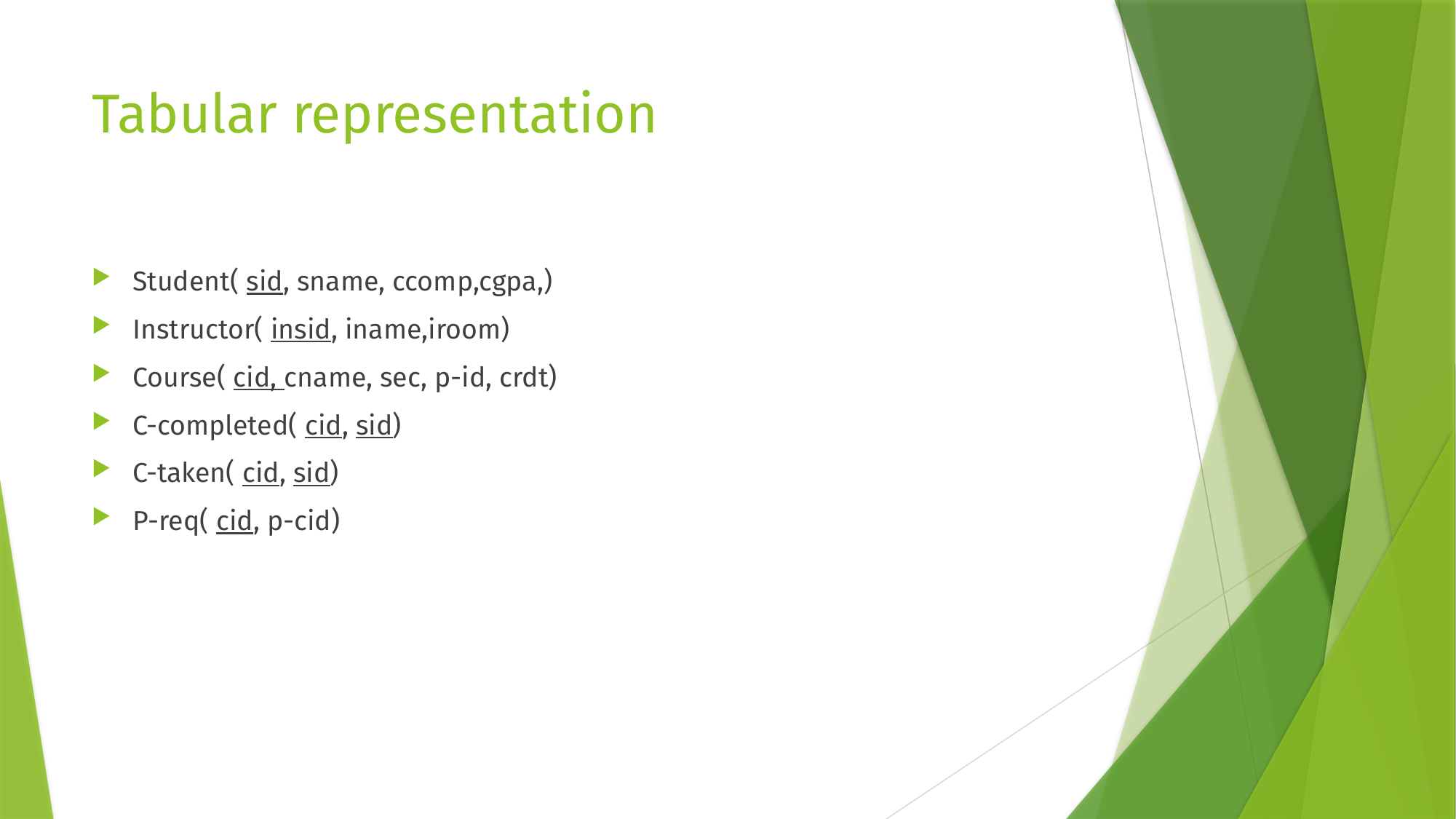

# Tabular representation
Student( sid, sname, ccomp,cgpa,)
Instructor( insid, iname,iroom)
Course( cid, cname, sec, p-id, crdt)
C-completed( cid, sid)
C-taken( cid, sid)
P-req( cid, p-cid)